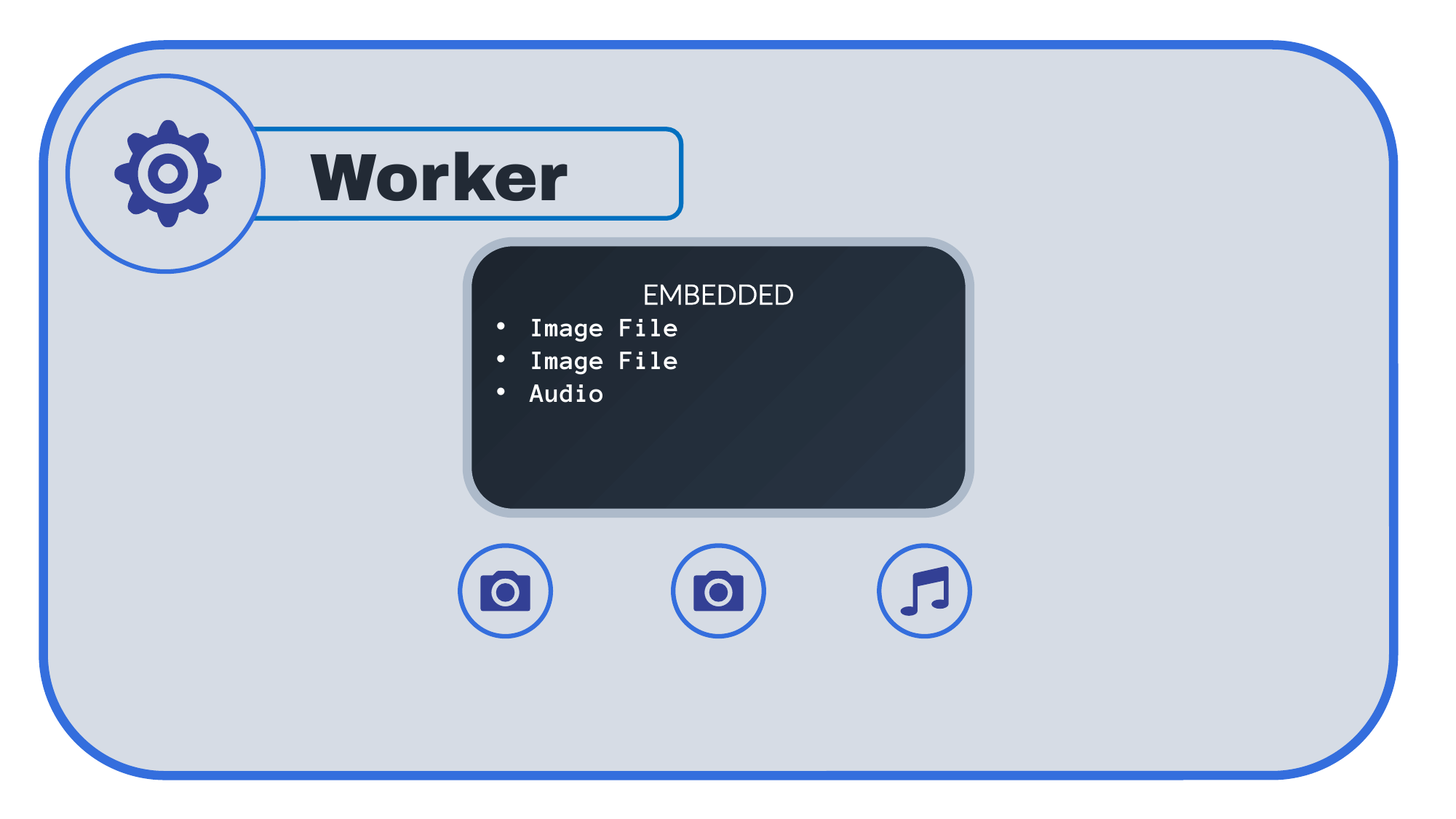

Worker

EMBEDDED
Image File
Image File
Audio